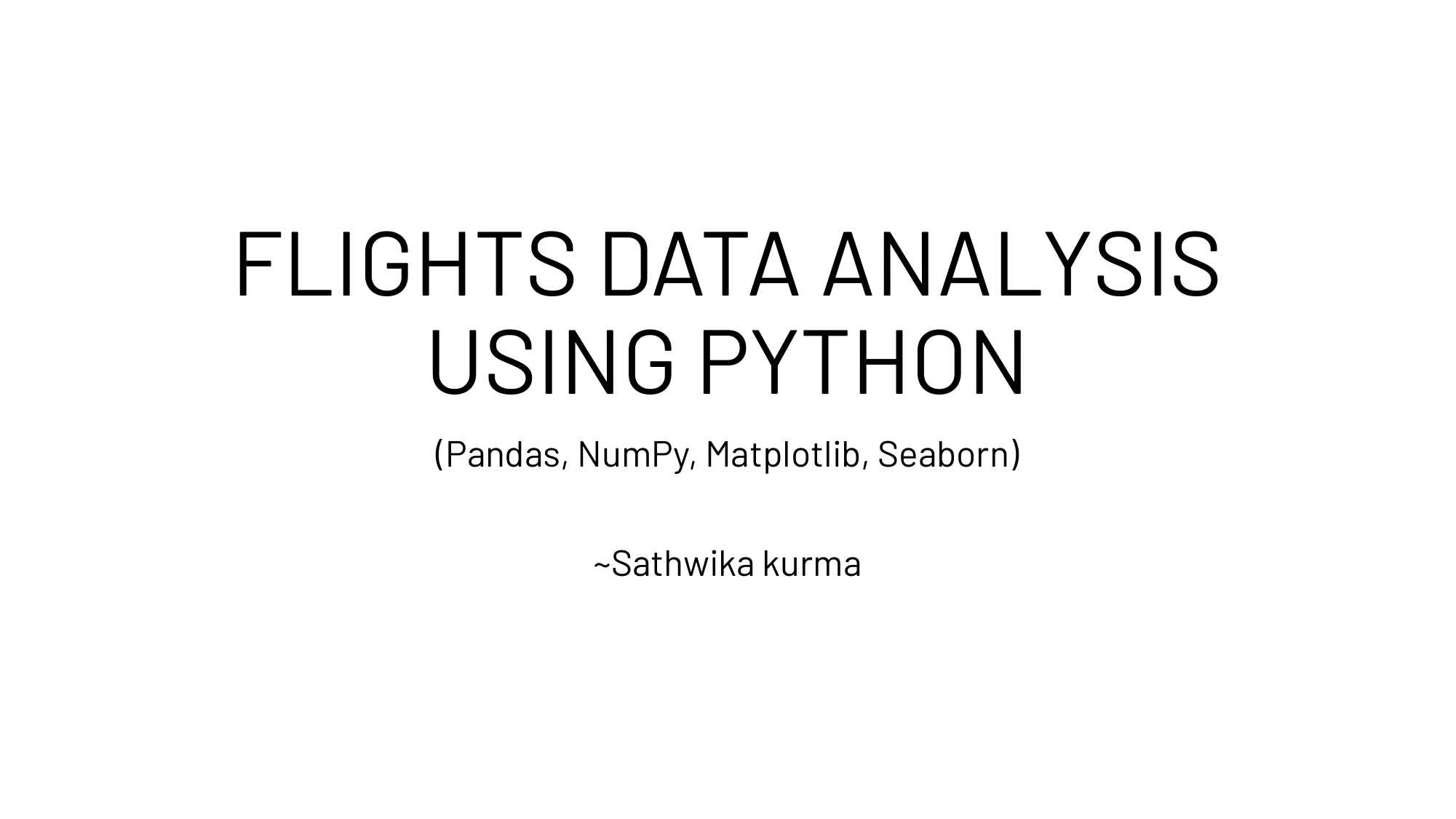

# FLIGHTS DATA ANALYSIS USING PYTHON
(Pandas, NumPy, Matplotlib, Seaborn)

~Sathwika kurma